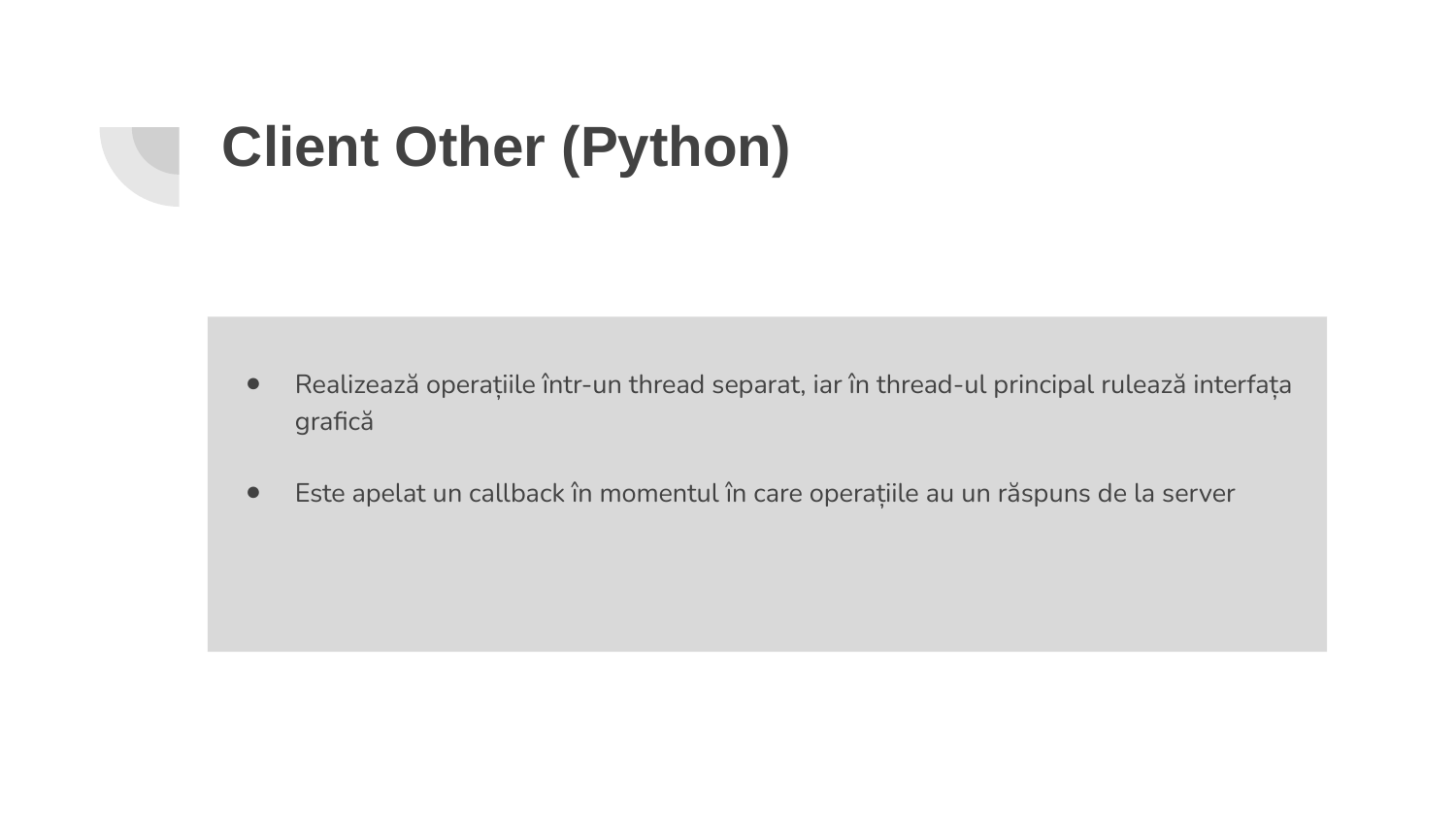

# Client Other (Python)

Realizează operațiile într-un thread separat, iar în thread-ul principal rulează interfața grafică

Este apelat un callback în momentul în care operațiile au un răspuns de la server